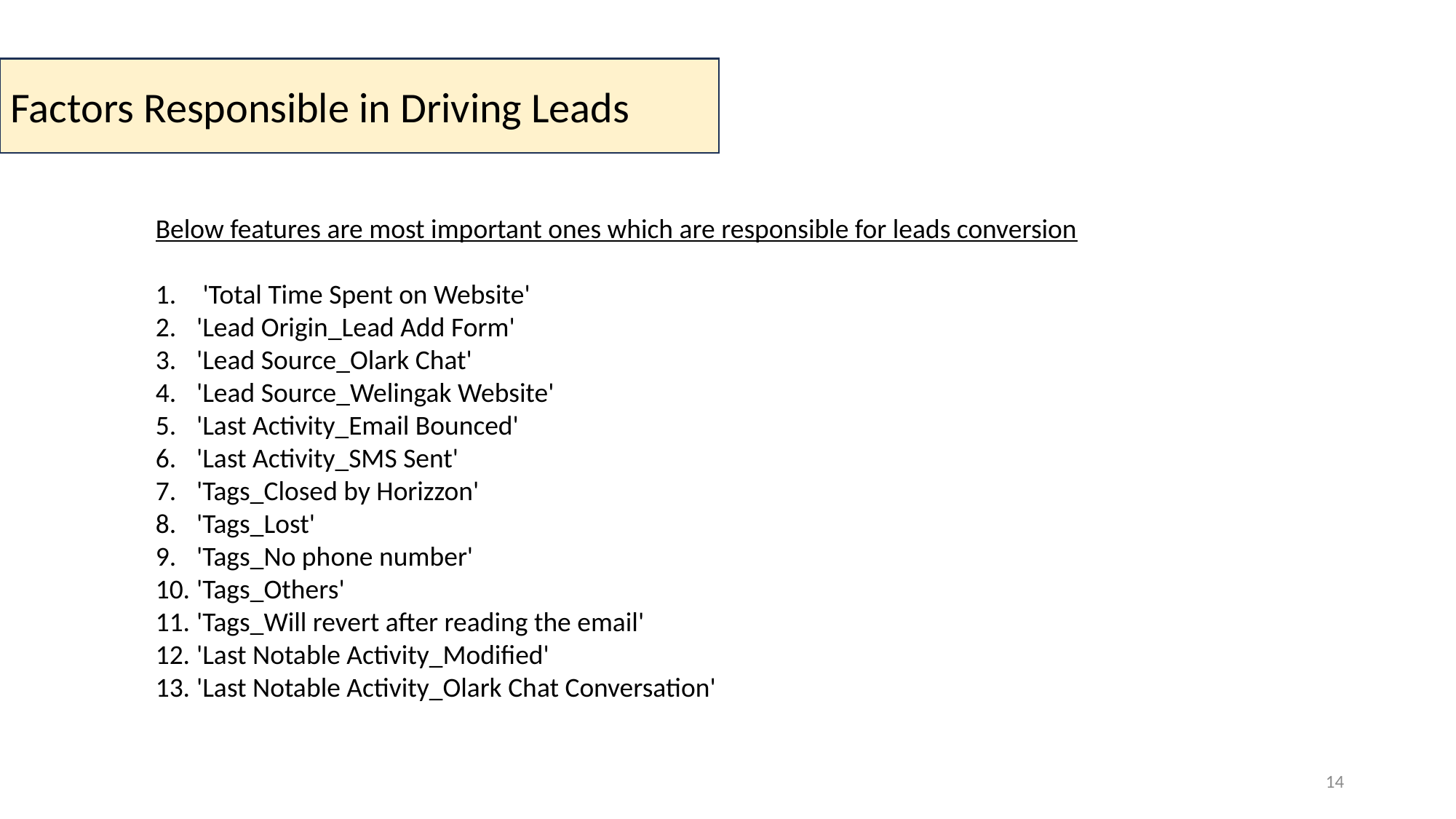

Factors Responsible in Driving Leads
Below features are most important ones which are responsible for leads conversion

 'Total Time Spent on Website'
'Lead Origin_Lead Add Form'
'Lead Source_Olark Chat'
'Lead Source_Welingak Website'
'Last Activity_Email Bounced'
'Last Activity_SMS Sent'
'Tags_Closed by Horizzon'
'Tags_Lost'
'Tags_No phone number'
'Tags_Others'
'Tags_Will revert after reading the email'
'Last Notable Activity_Modified'
'Last Notable Activity_Olark Chat Conversation'
14